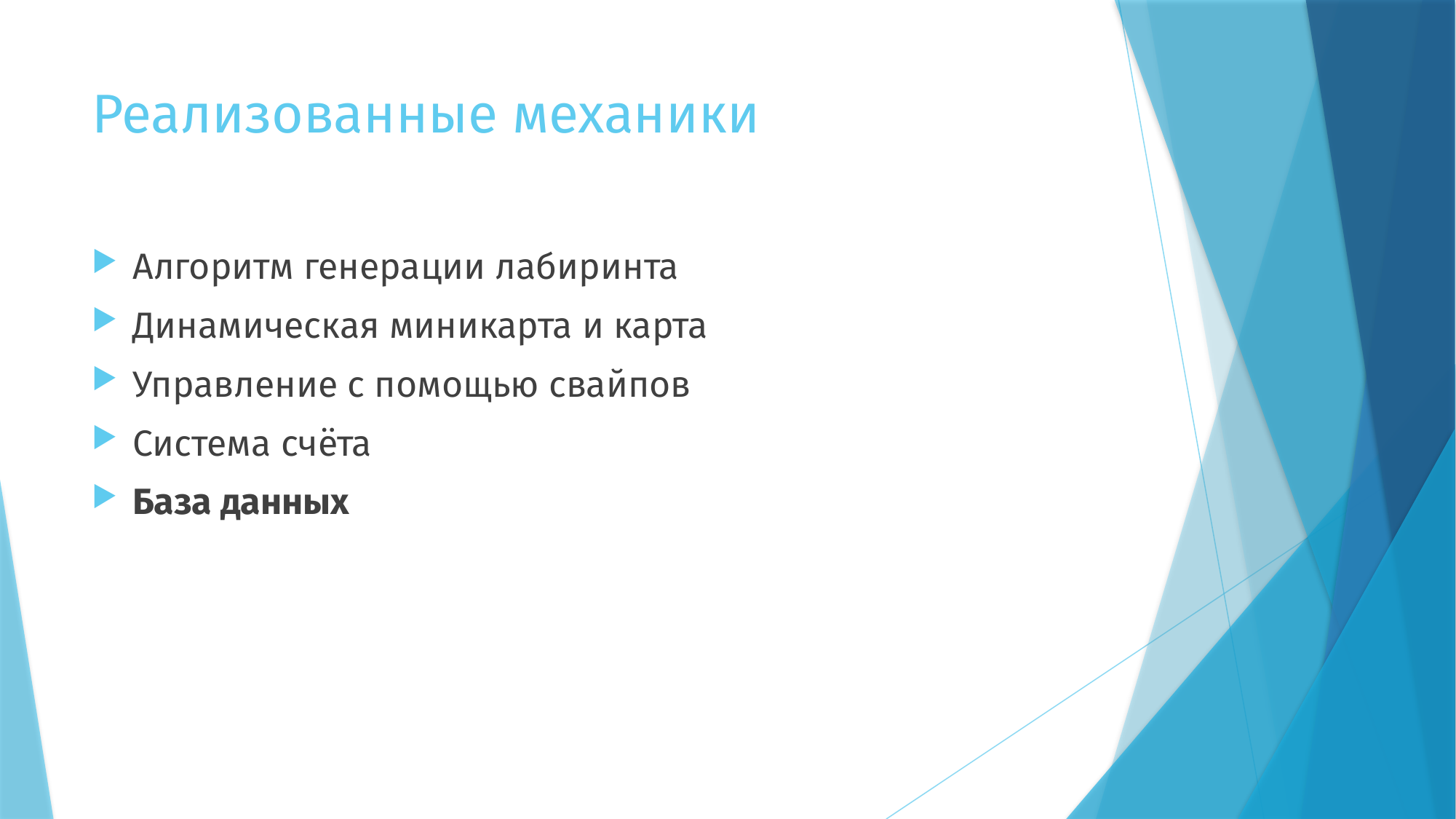

# Реализованные механики
Алгоритм генерации лабиринта
Динамическая миникарта и карта
Управление с помощью свайпов
Система счёта
База данных